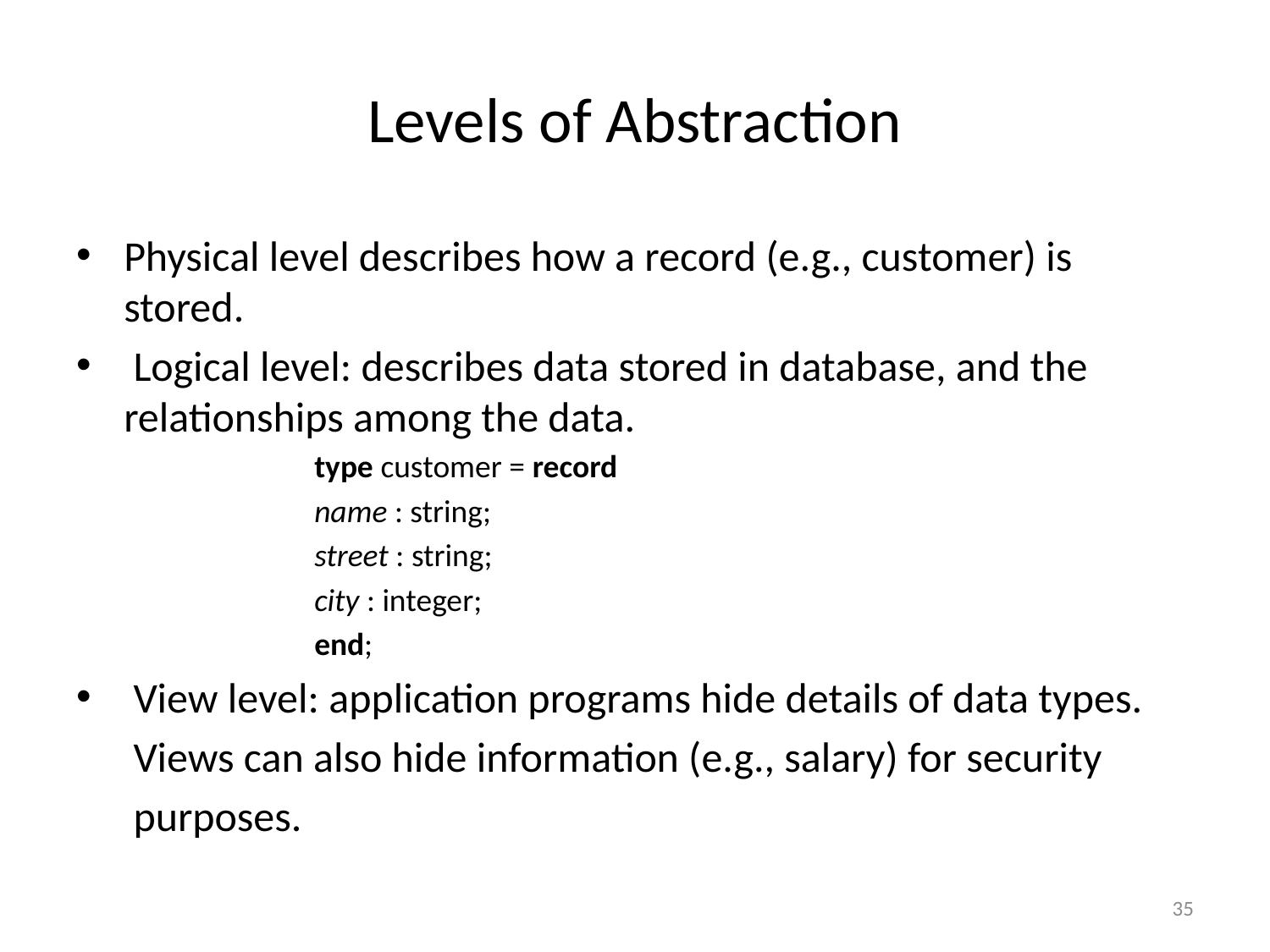

# Levels of Abstraction
Physical level describes how a record (e.g., customer) is stored.
 Logical level: describes data stored in database, and the relationships among the data.
type customer = record
name : string;
street : string;
city : integer;
end;
 View level: application programs hide details of data types.
      Views can also hide information (e.g., salary) for security
      purposes.
35